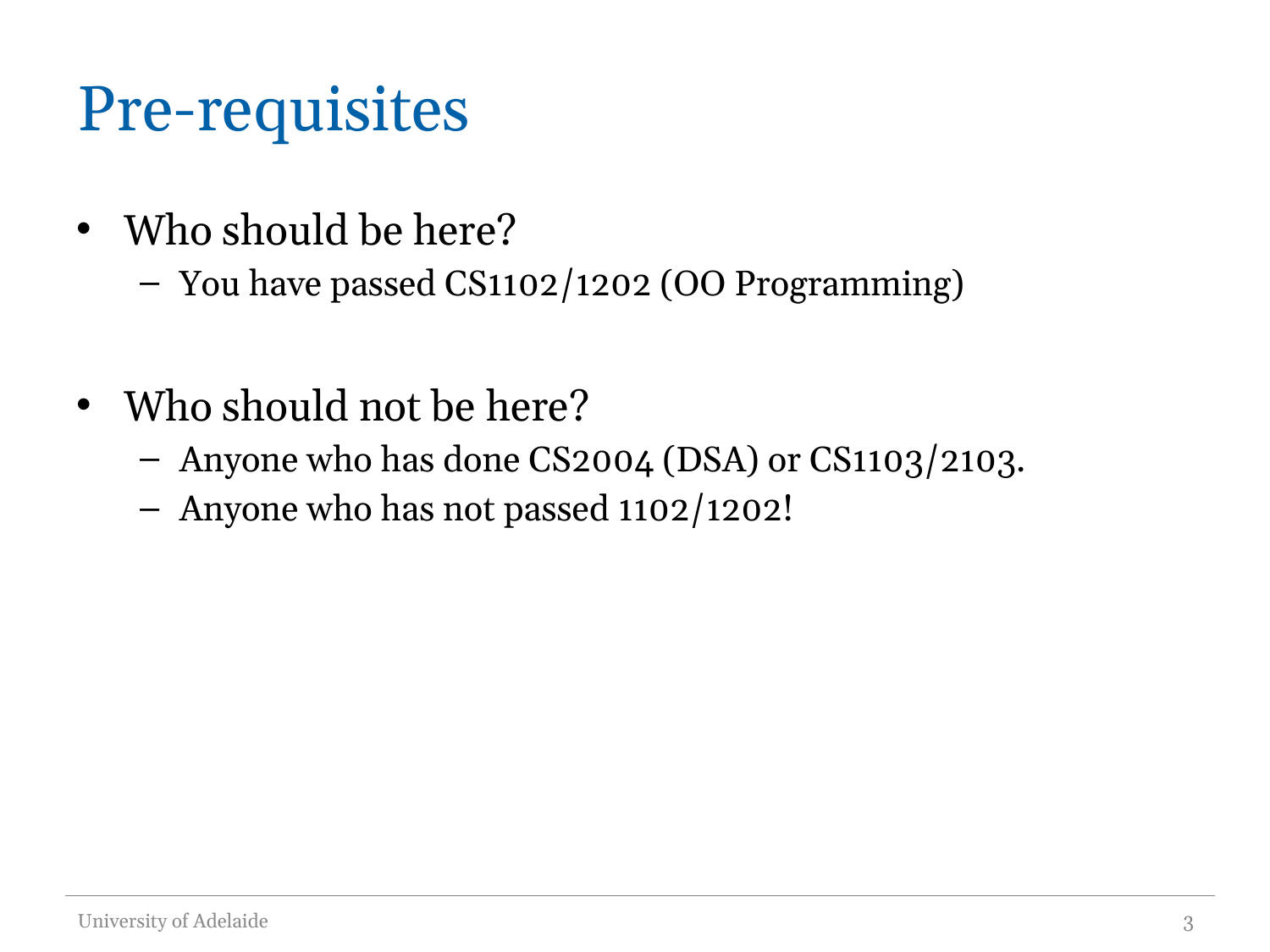

# Pre-requisites
Who should be here?
You have passed CS1102/1202 (OO Programming)

Who should not be here?
Anyone who has done CS2004 (DSA) or CS1103/2103.
Anyone who has not passed 1102/1202!

University of Adelaide
3